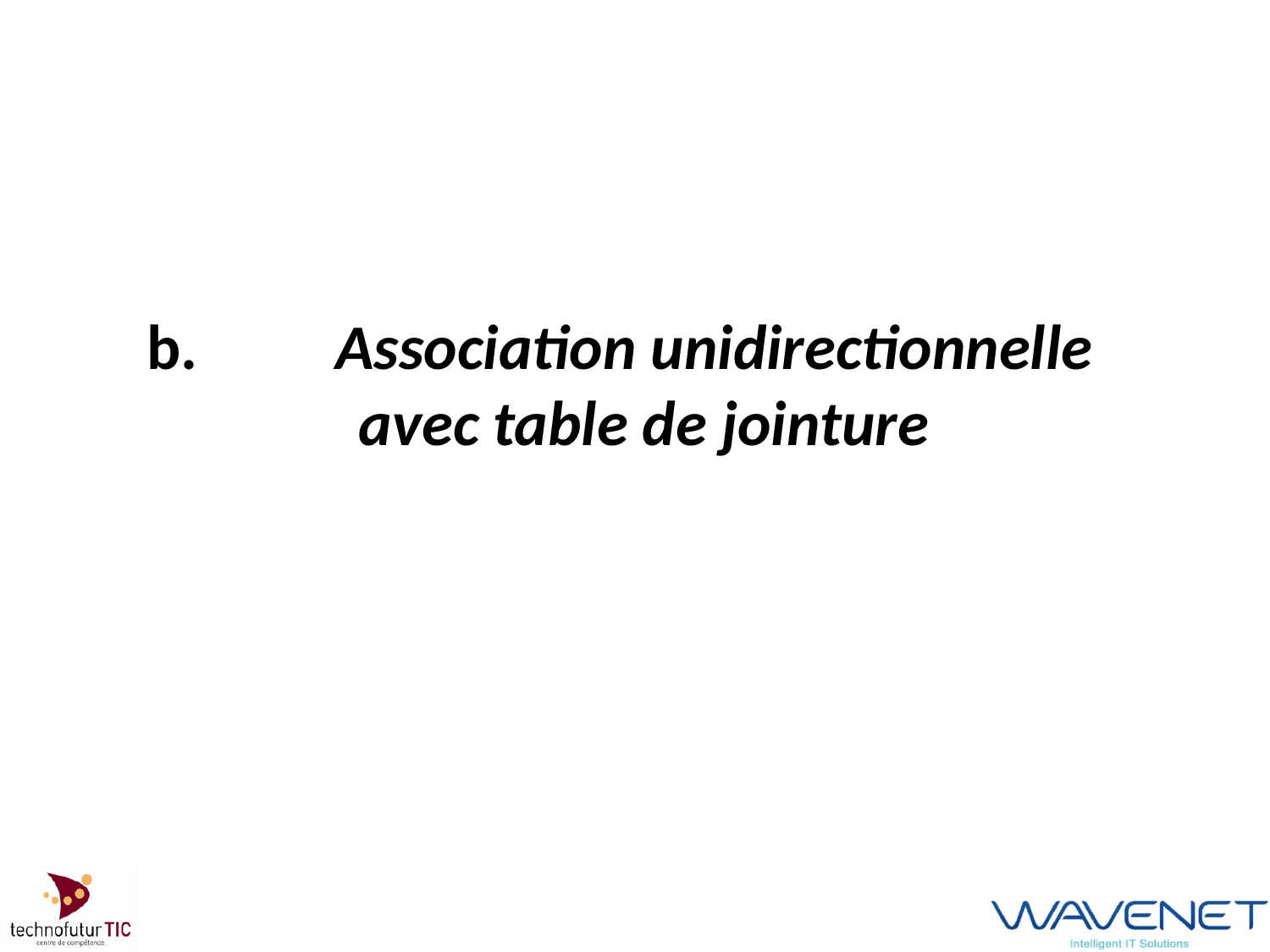

b.	 Association unidirectionnelle avec table de jointure